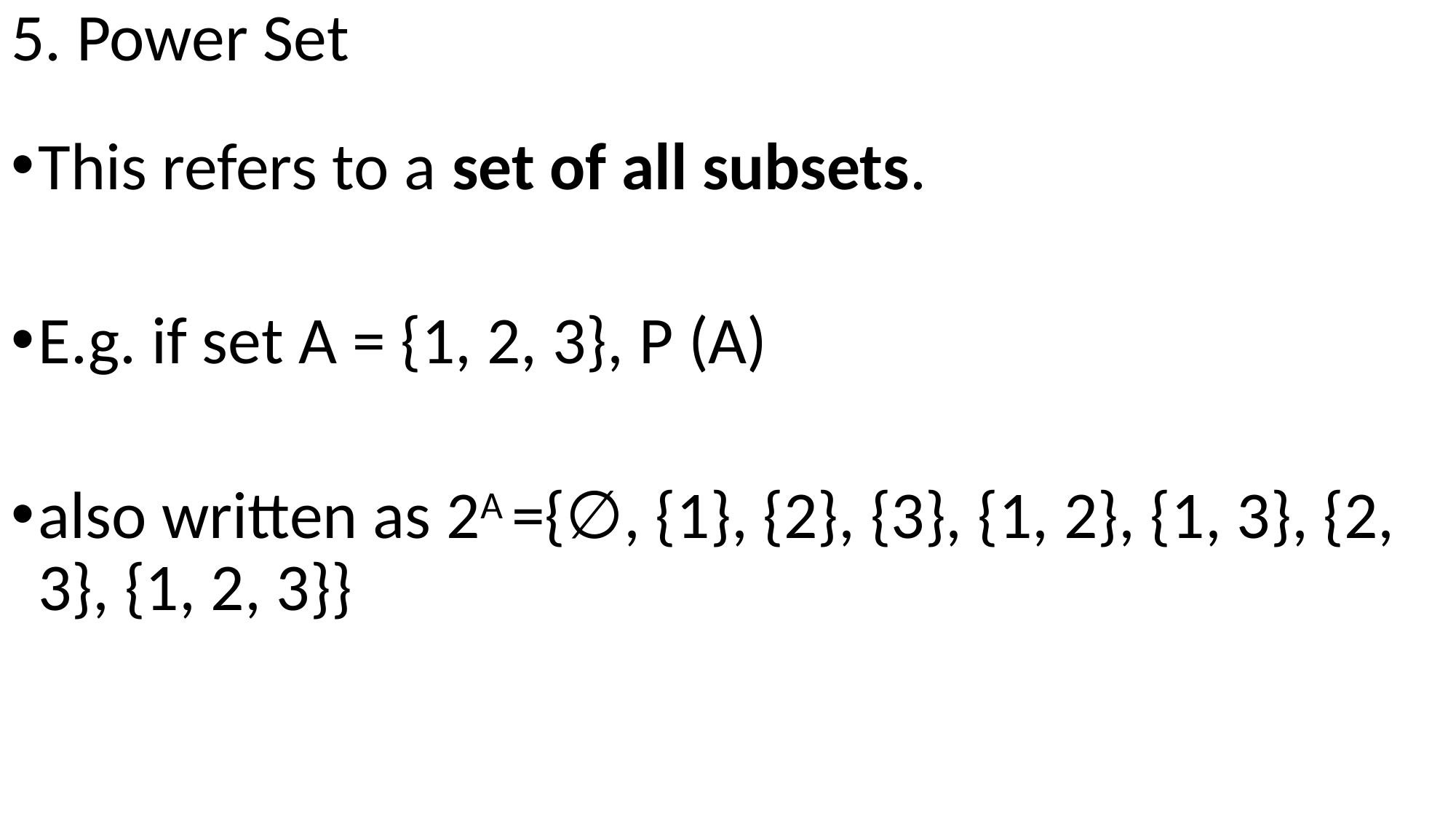

# 5. Power Set
This refers to a set of all subsets.

E.g. if set A = {1, 2, 3}, P (A)

also written as 2A ={∅, {1}, {2}, {3}, {1, 2}, {1, 3}, {2, 3}, {1, 2, 3}}